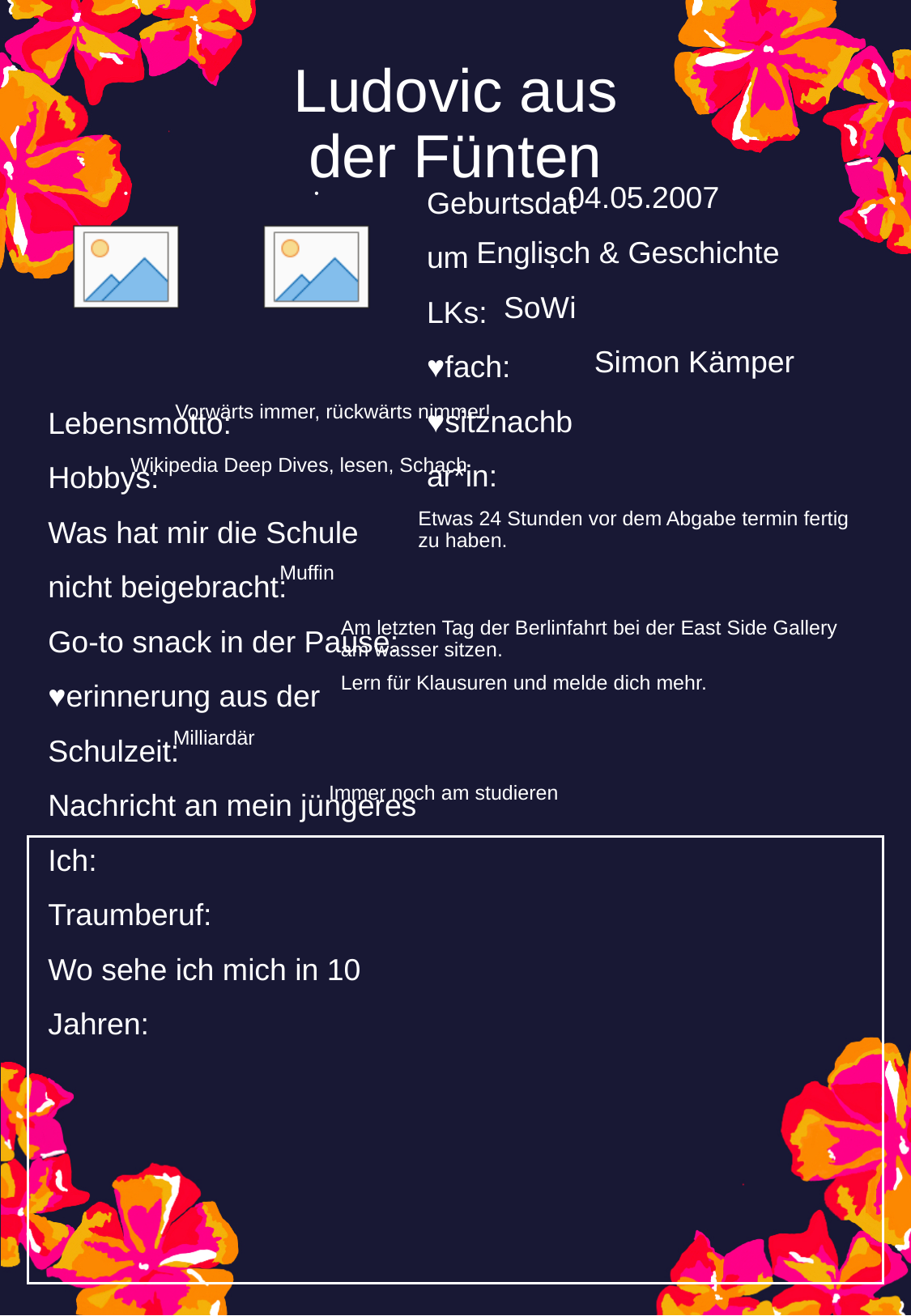

Ludovic aus der Fünten

04.05.2007
Englisch & Geschichte
SoWi
Simon Kämper
Vorwärts immer, rückwärts nimmer!
Wikipedia Deep Dives, lesen, Schach
Etwas 24 Stunden vor dem Abgabe termin fertig zu haben.
Muffin
Am letzten Tag der Berlinfahrt bei der East Side Gallery am wasser sitzen.
Lern für Klausuren und melde dich mehr.
Milliardär
Immer noch am studieren